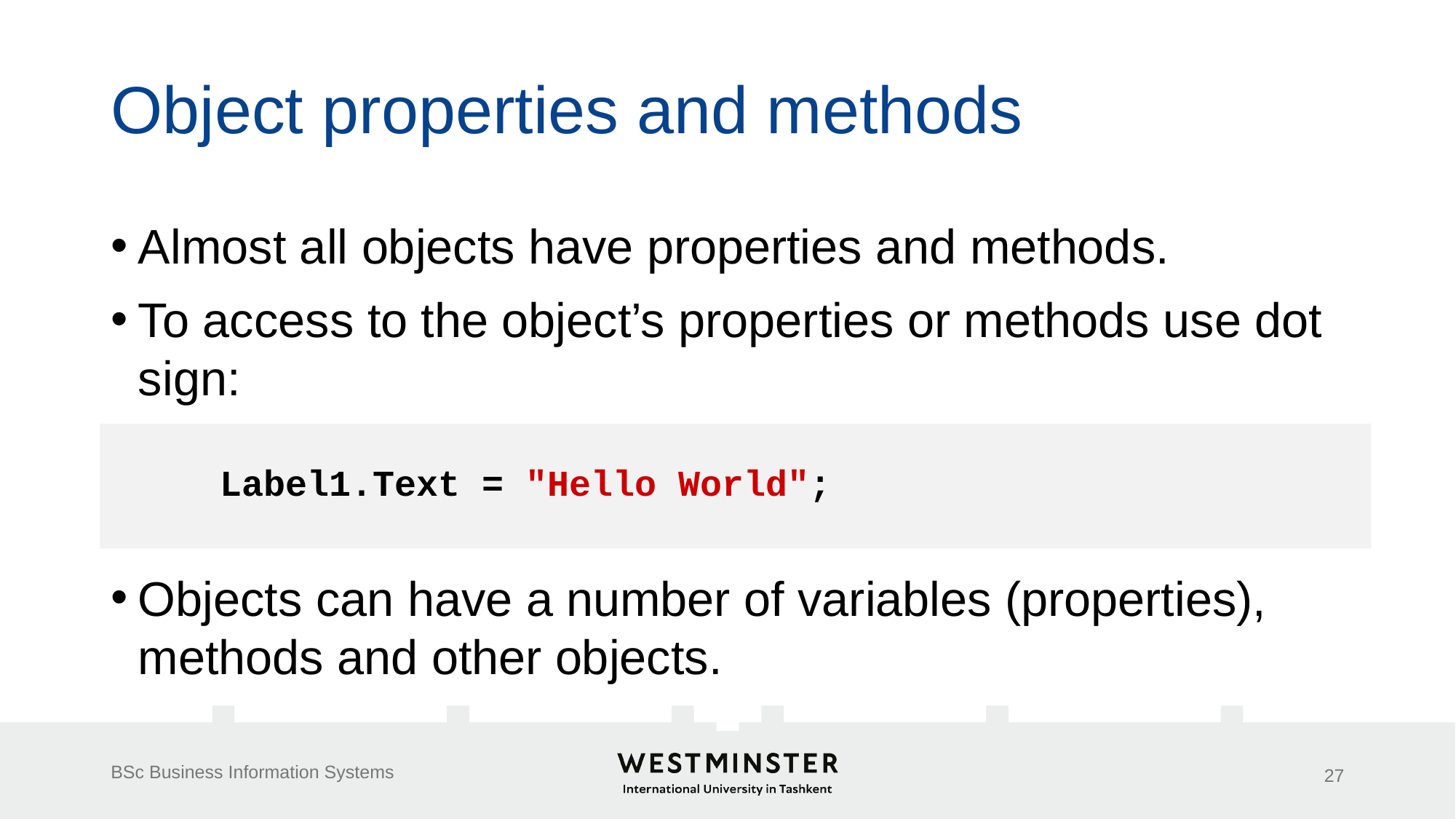

# Object properties and methods
Almost all objects have properties and methods.
To access to the object’s properties or methods use dot sign:

Objects can have a number of variables (properties), methods and other objects.

Label1.Text = "Hello World";

BSc Business Information Systems
27